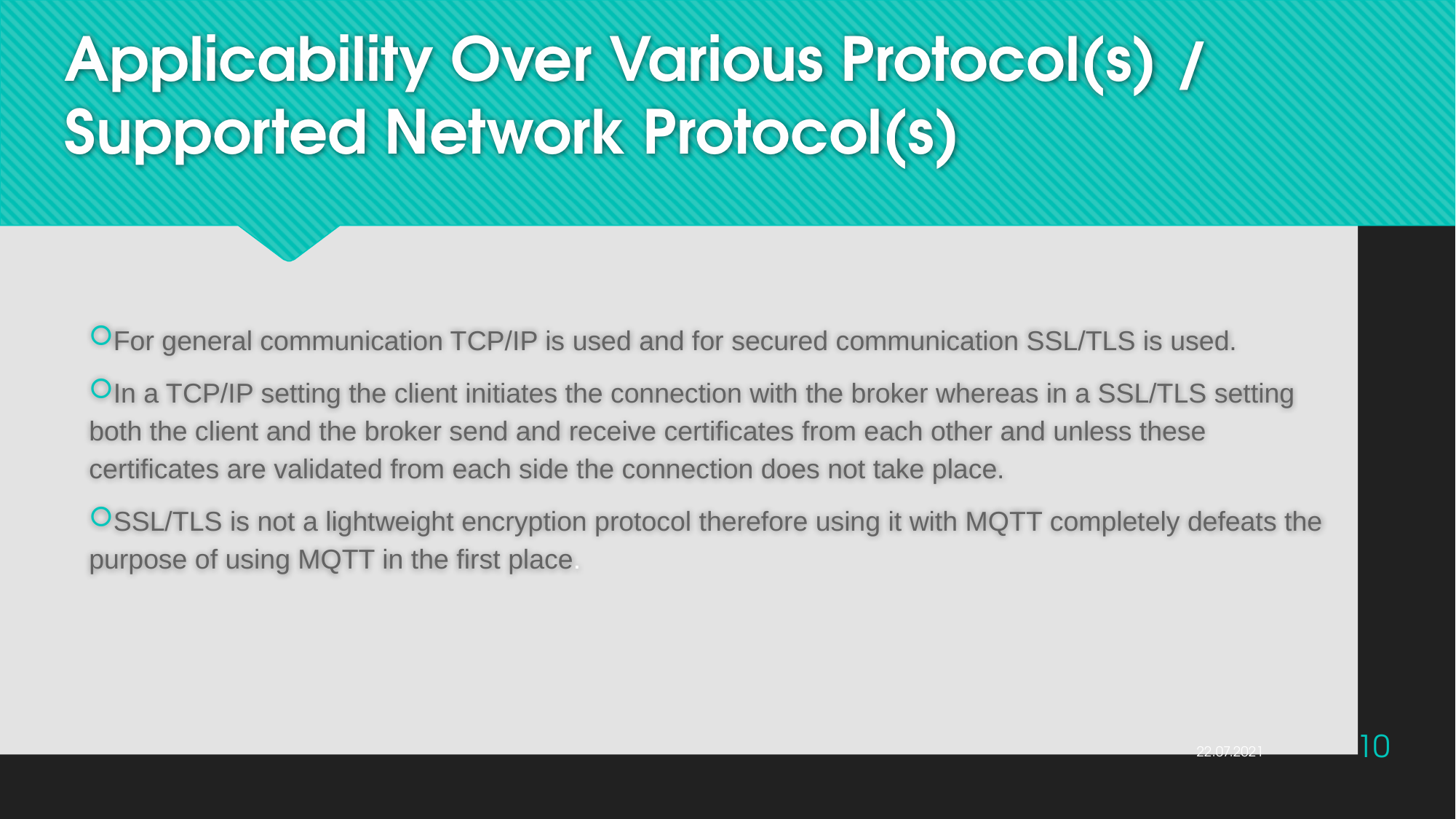

# Applicability Over Various Protocol(s) / Supported Network Protocol(s)
For general communication TCP/IP is used and for secured communication SSL/TLS is used.
In a TCP/IP setting the client initiates the connection with the broker whereas in a SSL/TLS setting both the client and the broker send and receive certificates from each other and unless these certificates are validated from each side the connection does not take place.
SSL/TLS is not a lightweight encryption protocol therefore using it with MQTT completely defeats the purpose of using MQTT in the first place.

10

22.07.2021